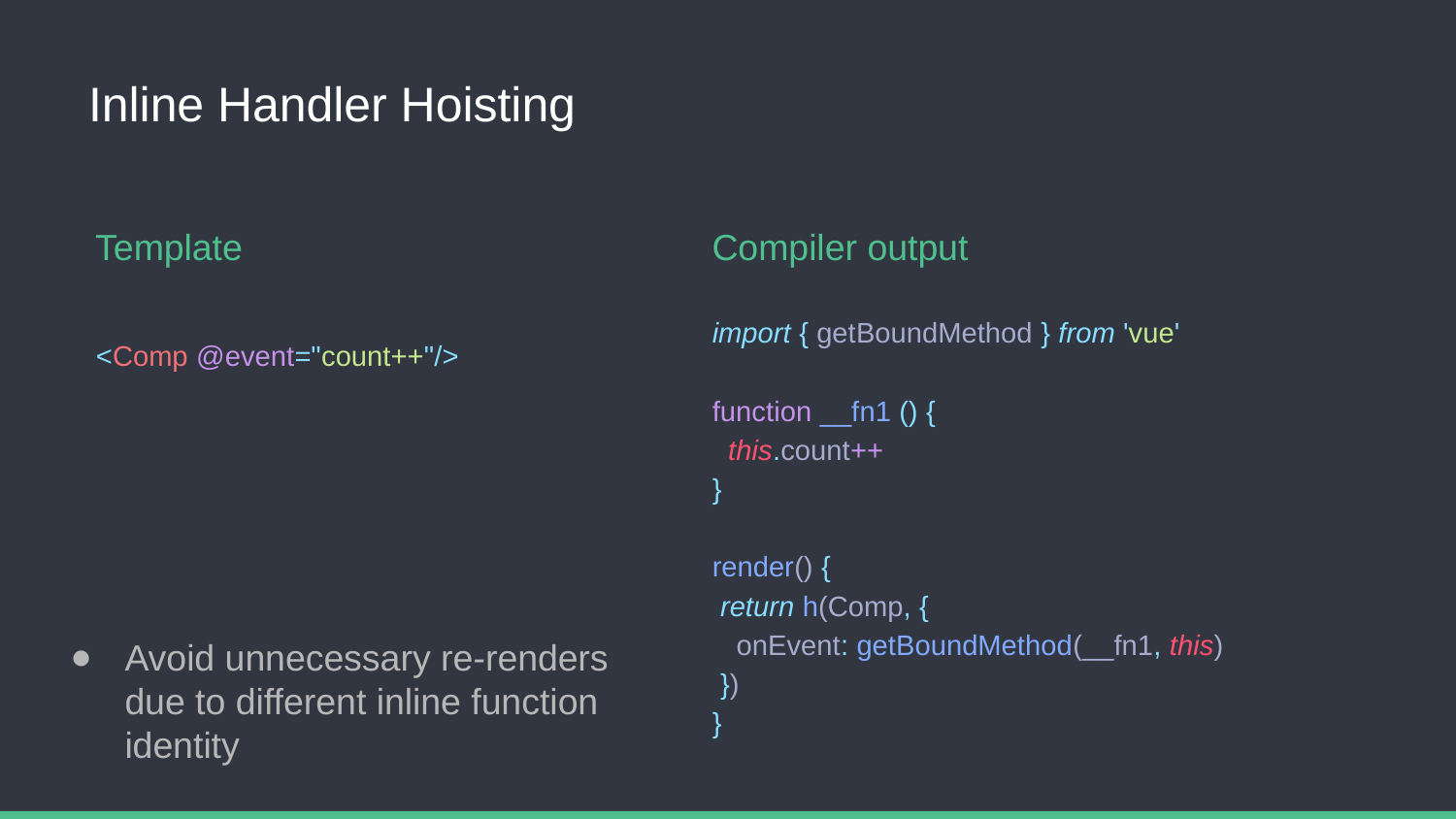

# Inline Handler Hoisting
Template
Compiler output
<Comp @event="count++"/>
import { getBoundMethod } from 'vue'

function __fn1 () {
  this.count++
}

render() {
 return h(Comp, {
   onEvent: getBoundMethod(__fn1, this)
 })
}

Avoid unnecessary re-renders due to different inline function identity